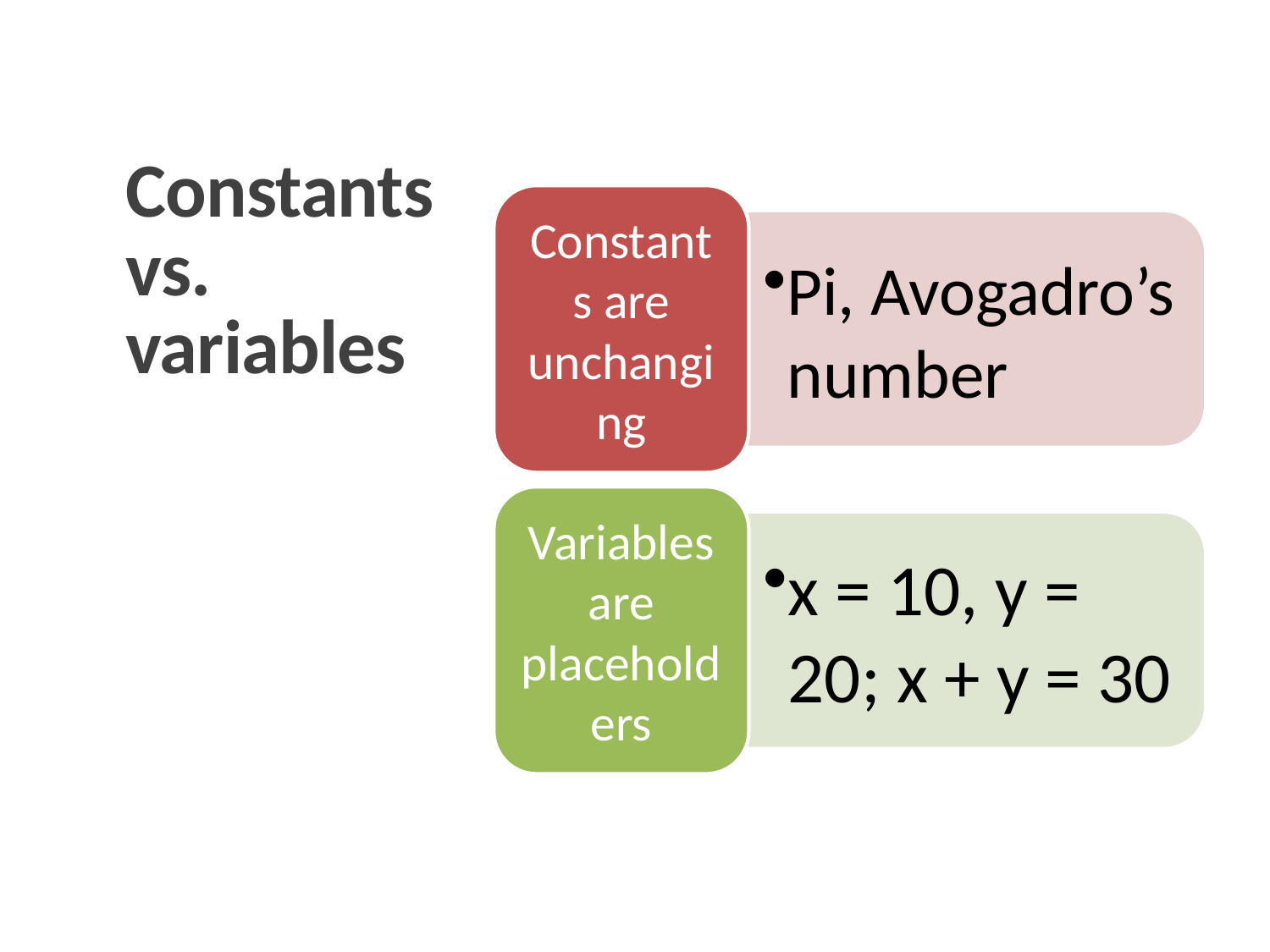

Constants vs. variables
Constants vs variables
Constants are unchanging
Pi, Avogadro’s number
Variables are placeholders
x = 10, y = 20; x + y = 30